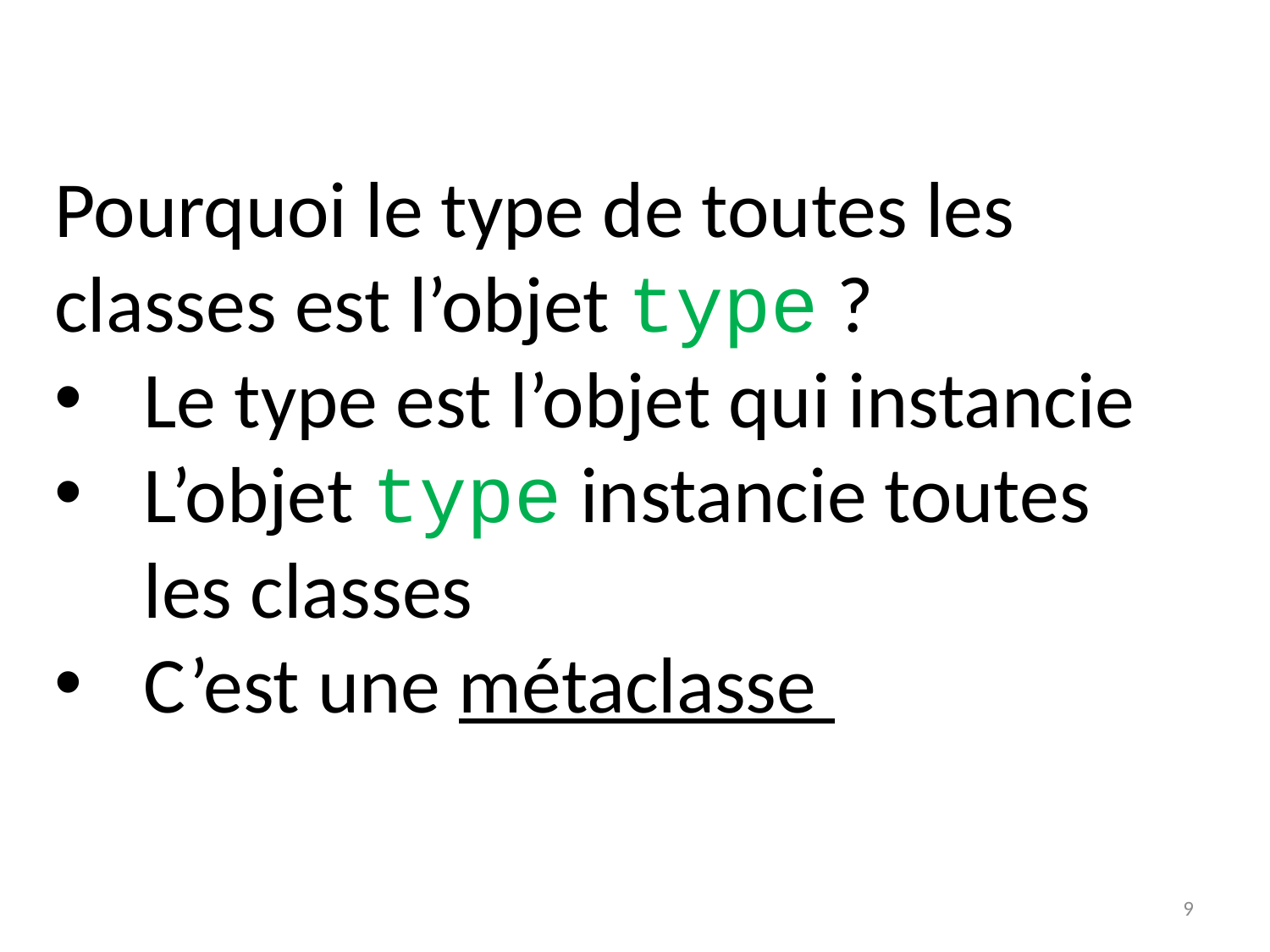

Pourquoi le type de toutes les classes est l’objet type ?
Le type est l’objet qui instancie
L’objet type instancie toutes les classes
C’est une métaclasse
9